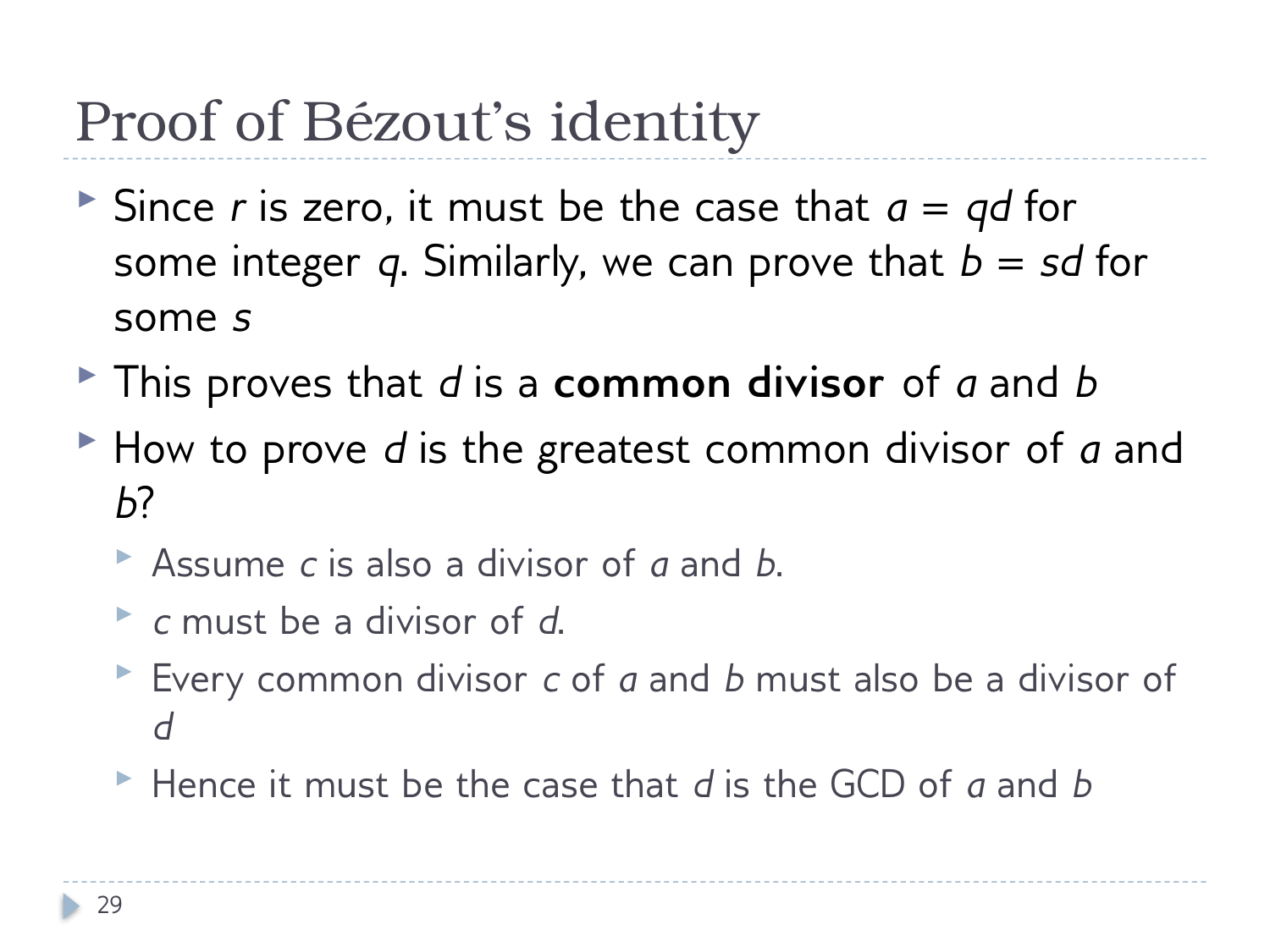

# Proof of Bézout’s identity
Since r is zero, it must be the case that a = qd for some integer q. Similarly, we can prove that b = sd for some s
This proves that d is a common divisor of a and b
How to prove d is the greatest common divisor of a and b?
Assume c is also a divisor of a and b.
c must be a divisor of d.
Every common divisor c of a and b must also be a divisor of d
Hence it must be the case that d is the GCD of a and b
29